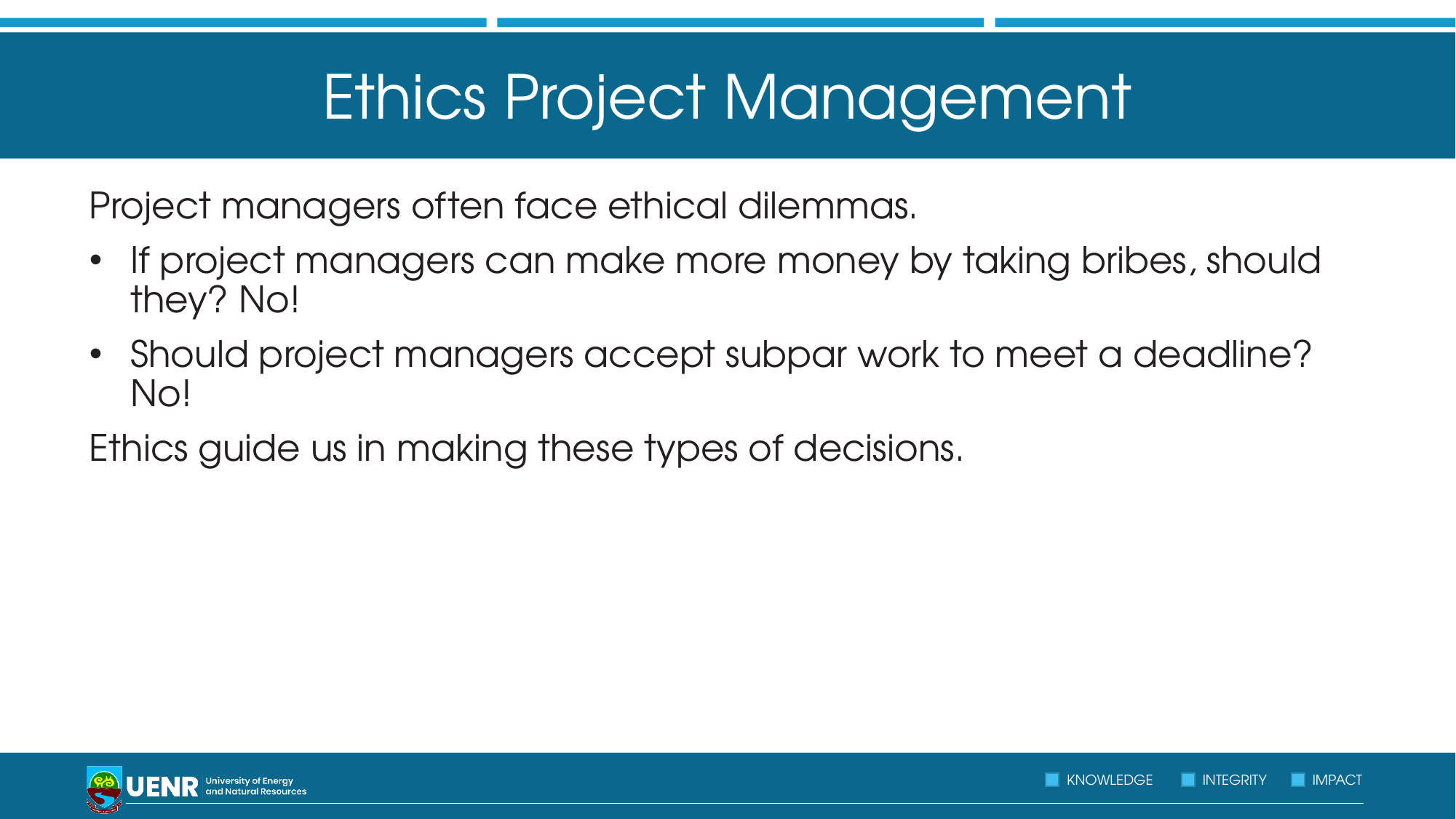

# Ethics Project Management
Project managers often face ethical dilemmas.
If project managers can make more money by taking bribes, should they? No!
Should project managers accept subpar work to meet a deadline? No!
Ethics guide us in making these types of decisions.